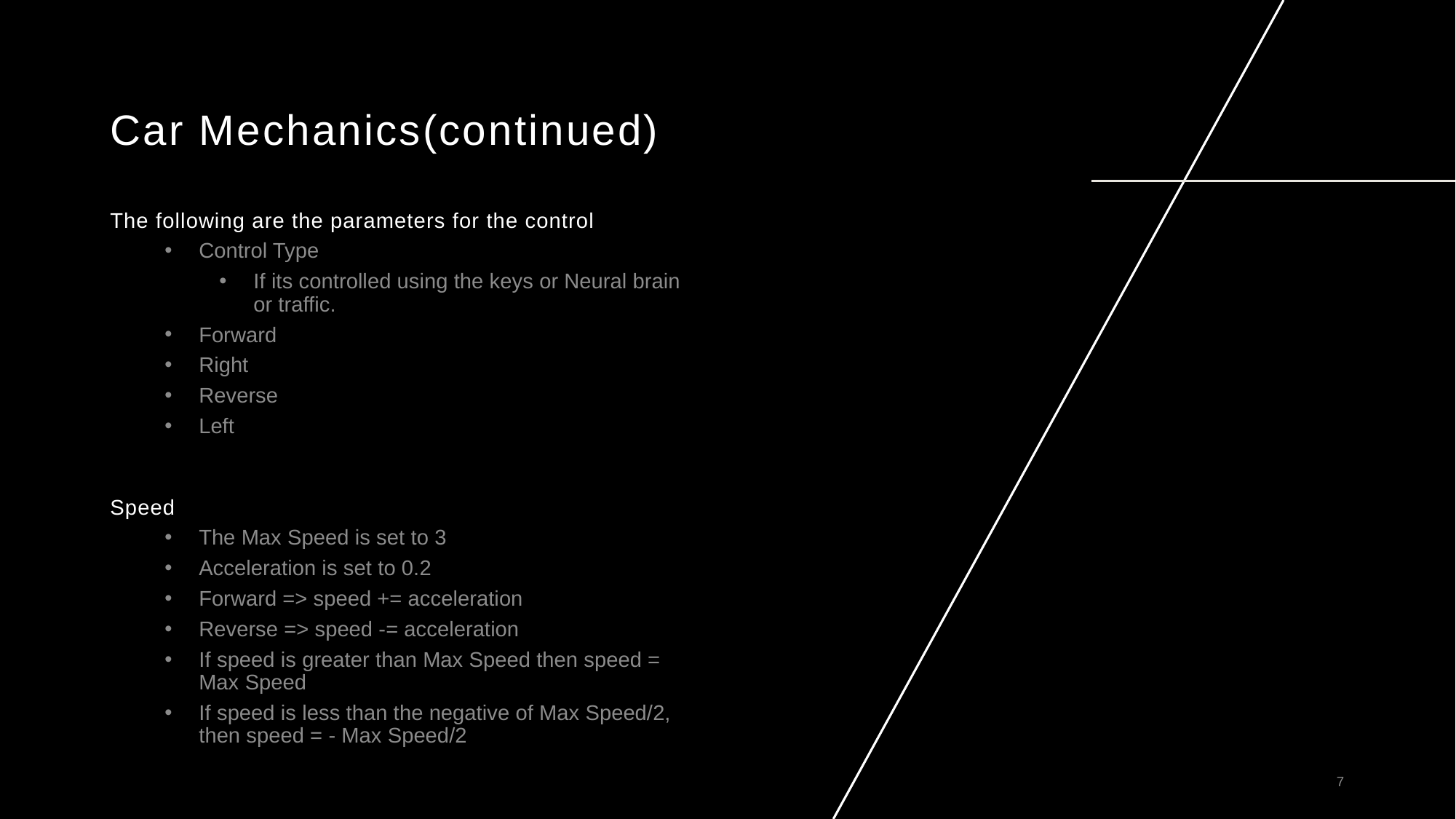

# Car Mechanics(continued)
The following are the parameters for the control
Control Type
If its controlled using the keys or Neural brain or traffic.
Forward
Right
Reverse
Left

Speed
The Max Speed is set to 3
Acceleration is set to 0.2
Forward => speed += acceleration
Reverse => speed -= acceleration
If speed is greater than Max Speed then speed = Max Speed
If speed is less than the negative of Max Speed/2, then speed = - Max Speed/2
7